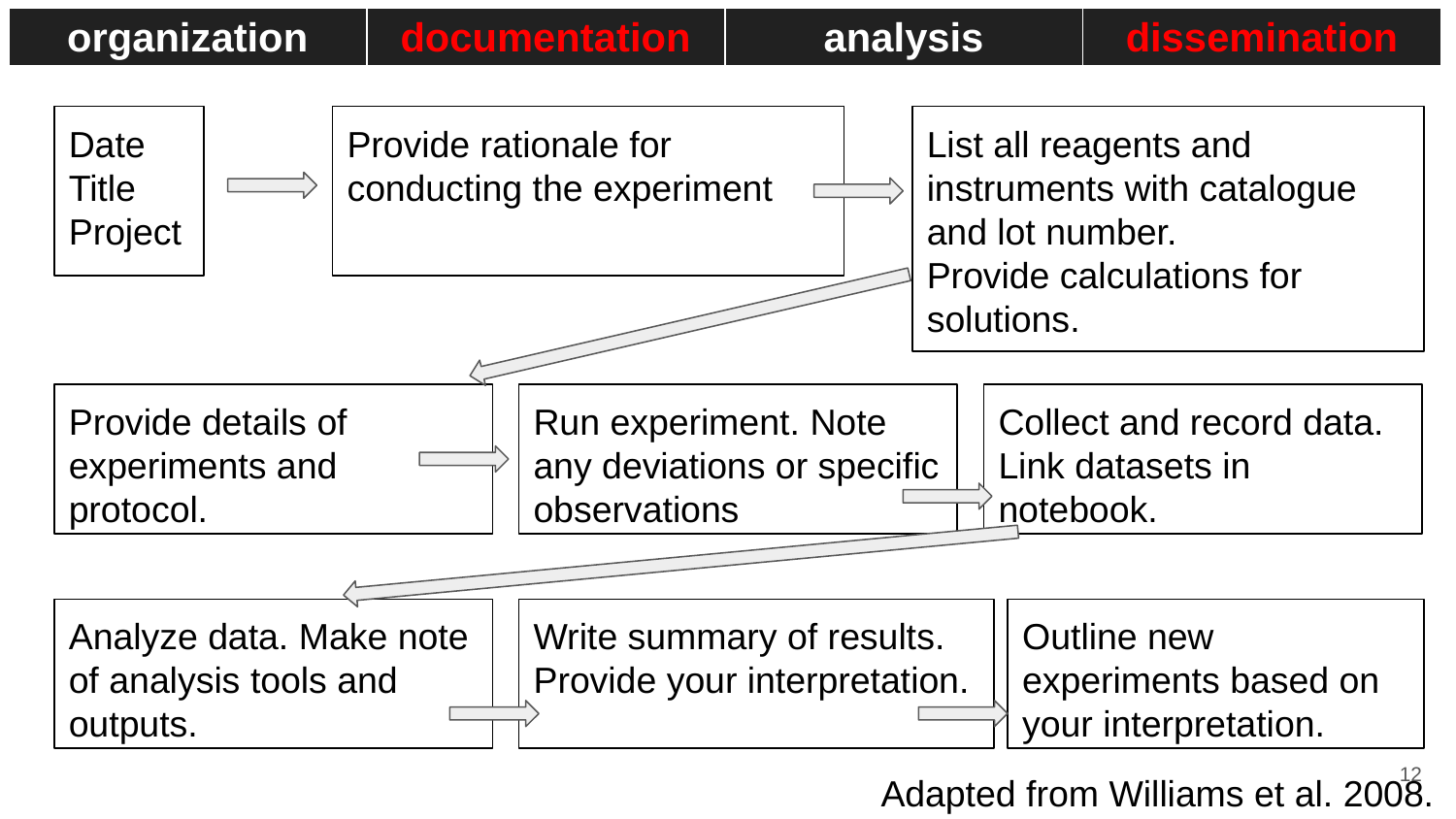

| organization | documentation | analysis | dissemination |
| --- | --- | --- | --- |
Date
Title
Project
Provide rationale for conducting the experiment
List all reagents and instruments with catalogue and lot number.
Provide calculations for solutions.

Provide details of experiments and protocol.
Run experiment. Note any deviations or specific observations
Collect and record data.
Link datasets in notebook.

Analyze data. Make note of analysis tools and outputs.
Write summary of results.
Provide your interpretation.
Outline new experiments based on your interpretation.

12
Adapted from Williams et al. 2008.